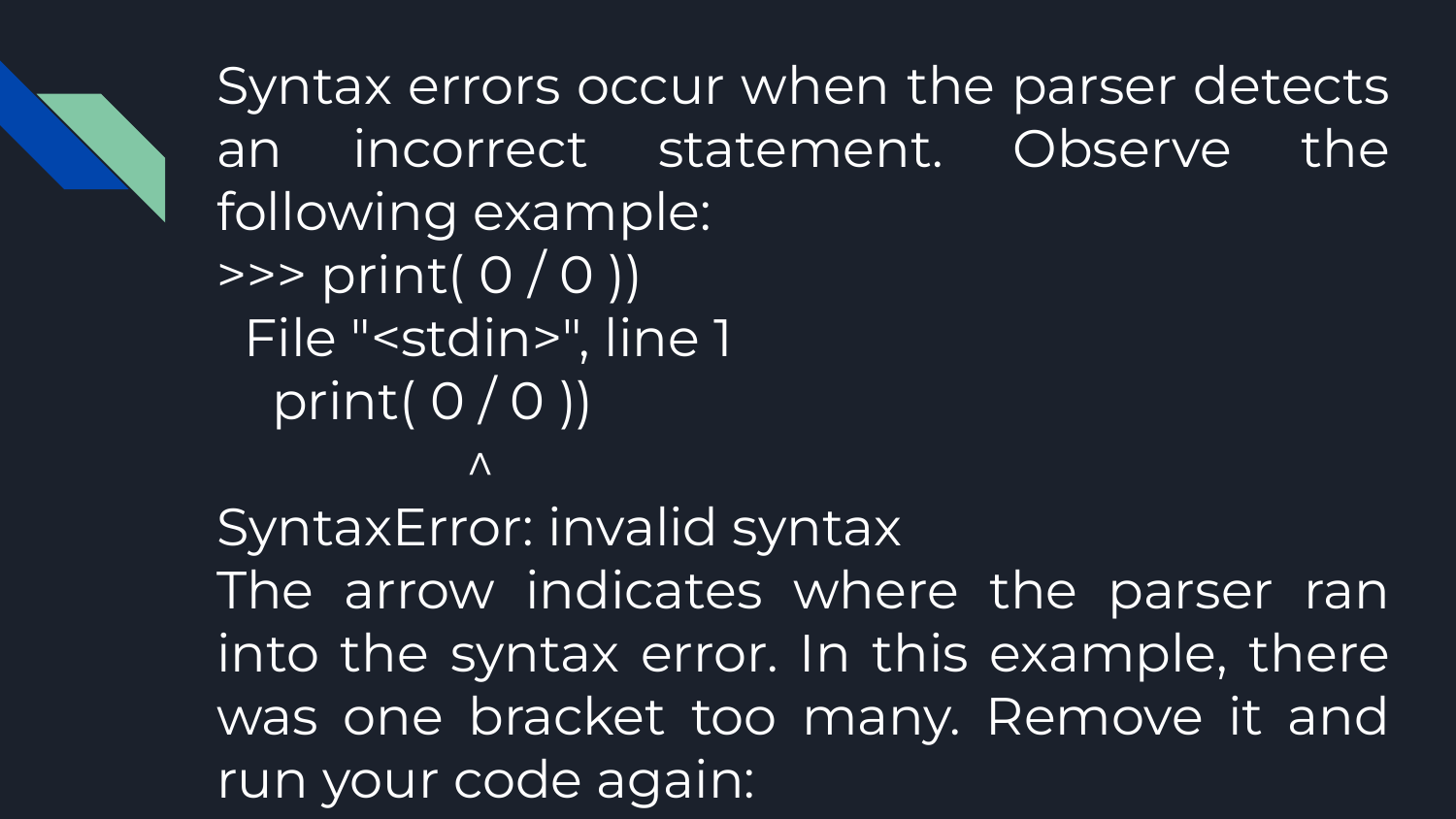

# Syntax errors occur when the parser detects an incorrect statement. Observe the following example:
>>> print( 0 / 0 ))
  File "<stdin>", line 1
    print( 0 / 0 ))
                  ^
SyntaxError: invalid syntax
The arrow indicates where the parser ran into the syntax error. In this example, there was one bracket too many. Remove it and run your code again: